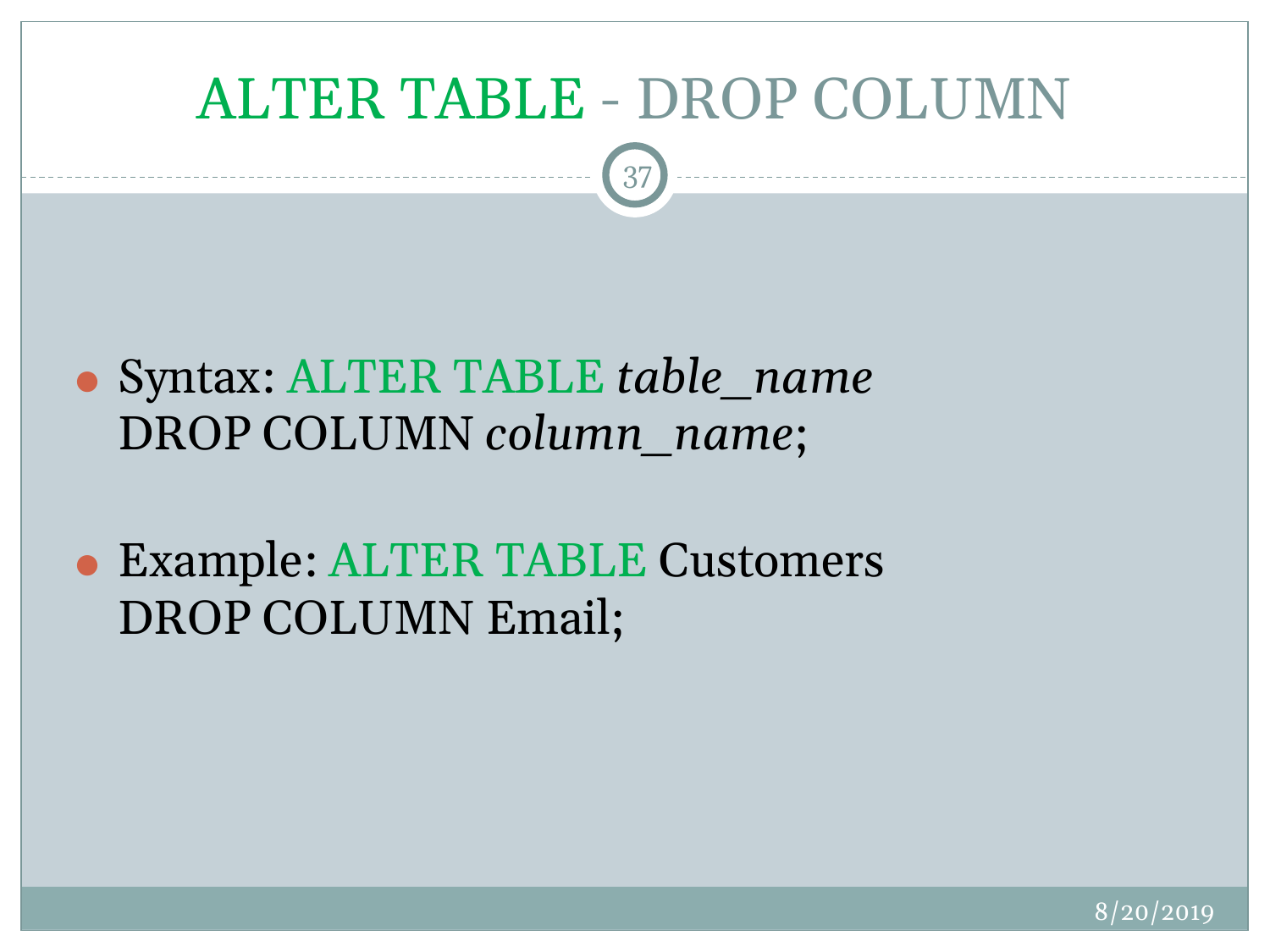

# ALTER TABLE - DROP COLUMN
37

Syntax: ALTER TABLE table_name
DROP COLUMN column_name;

Example: ALTER TABLE Customers
DROP COLUMN Email;
8/20/2019